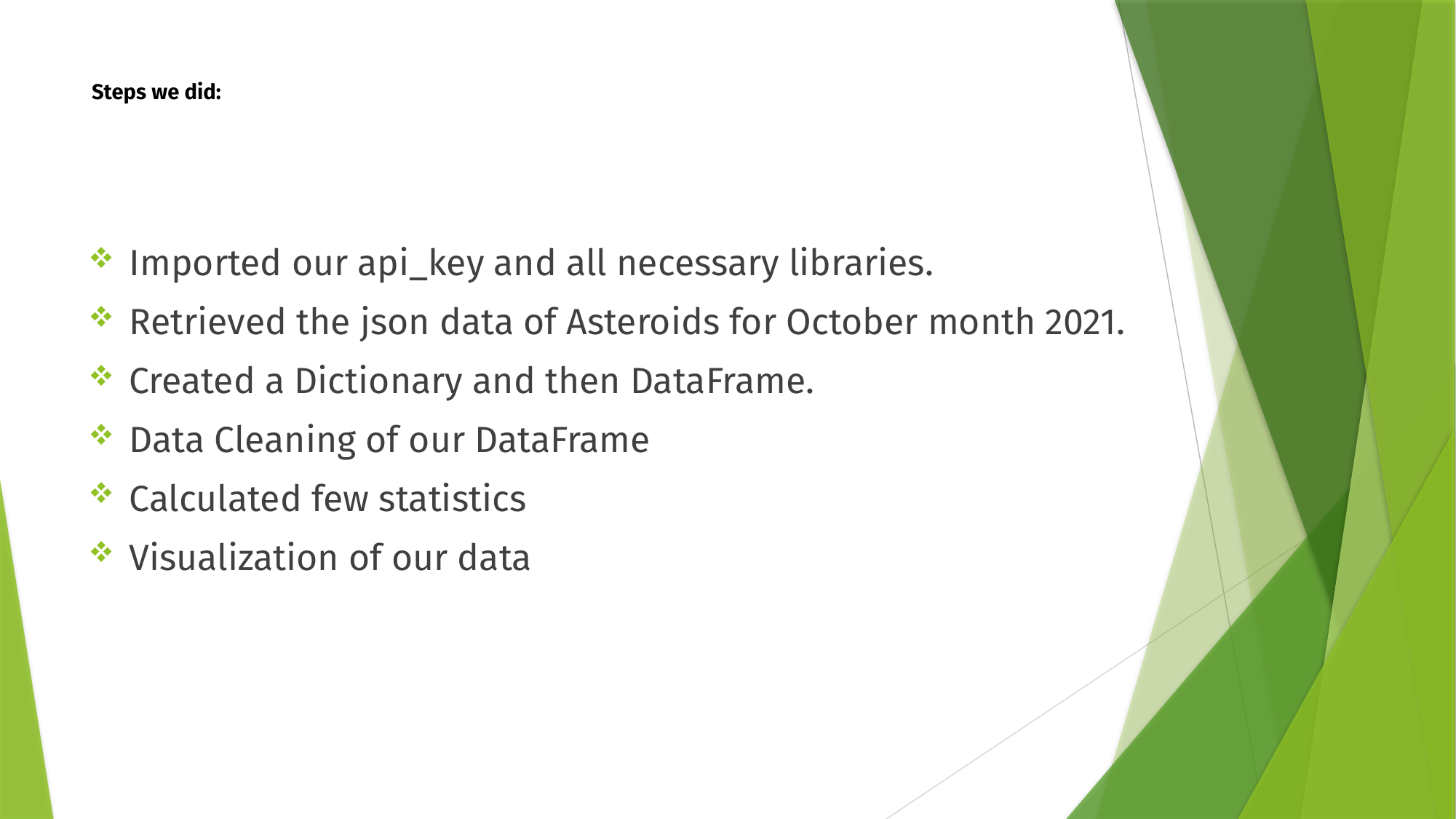

# Steps we did:
Imported our api_key and all necessary libraries.
Retrieved the json data of Asteroids for October month 2021.
Created a Dictionary and then DataFrame.
Data Cleaning of our DataFrame
Calculated few statistics
Visualization of our data